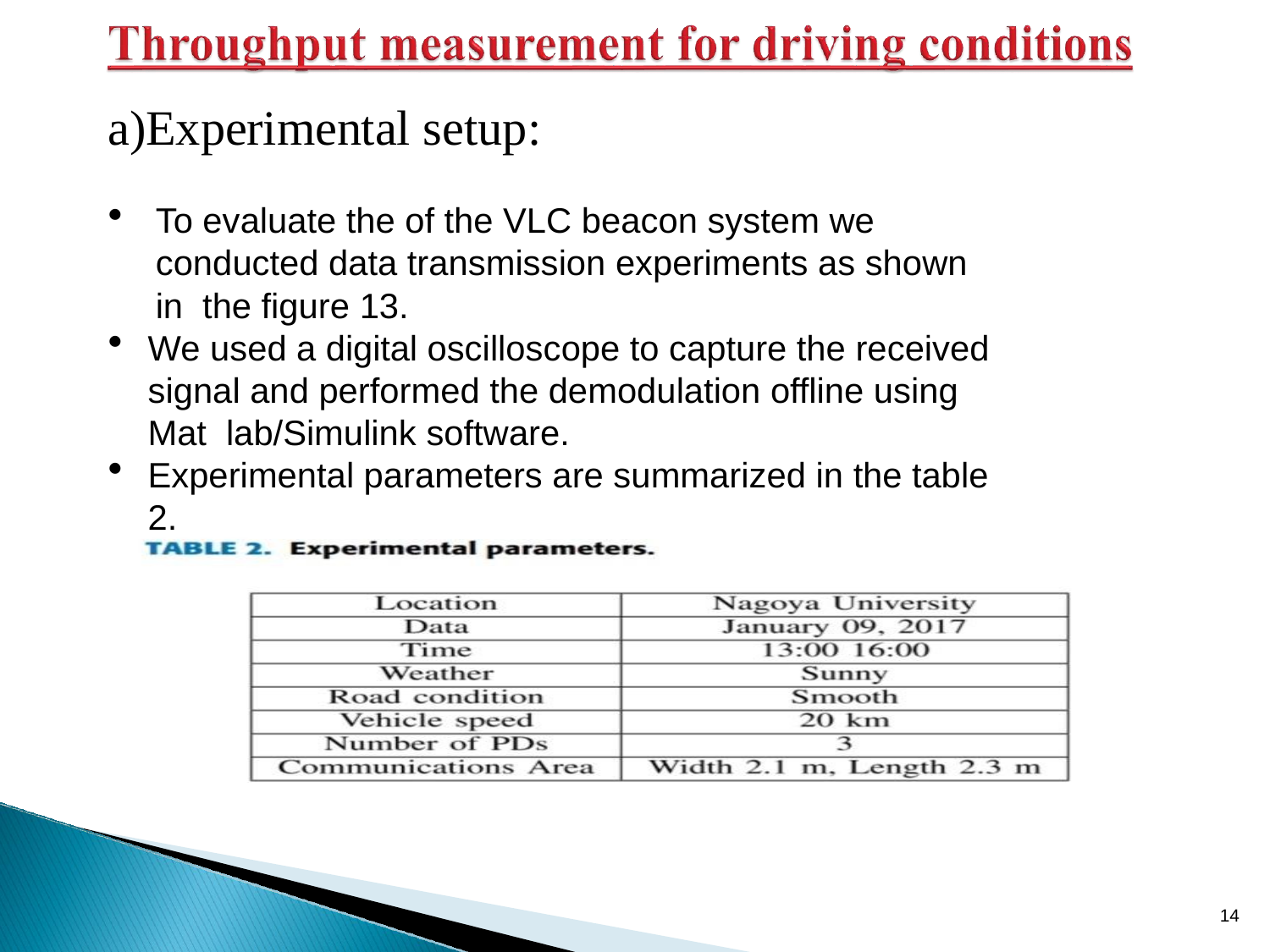

# a)Experimental setup:
To evaluate the of the VLC beacon system we  conducted data transmission experiments as shown in  the figure 13.
We used a digital oscilloscope to capture the received  signal and performed the demodulation offline using Mat  lab/Simulink software.
Experimental parameters are summarized in the table 2.

14